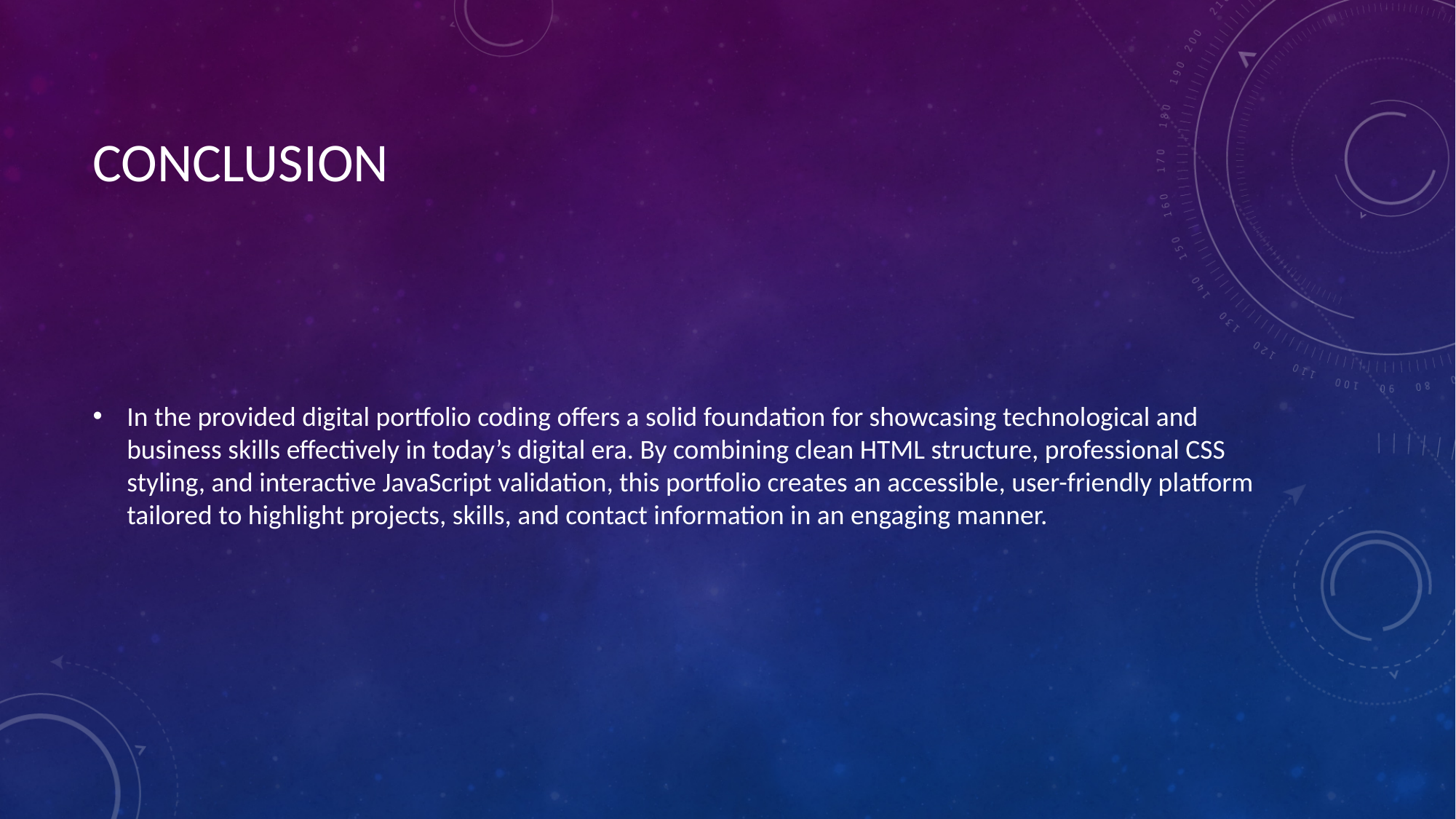

# Conclusion
In the provided digital portfolio coding offers a solid foundation for showcasing technological and business skills effectively in today’s digital era. By combining clean HTML structure, professional CSS styling, and interactive JavaScript validation, this portfolio creates an accessible, user-friendly platform tailored to highlight projects, skills, and contact information in an engaging manner.